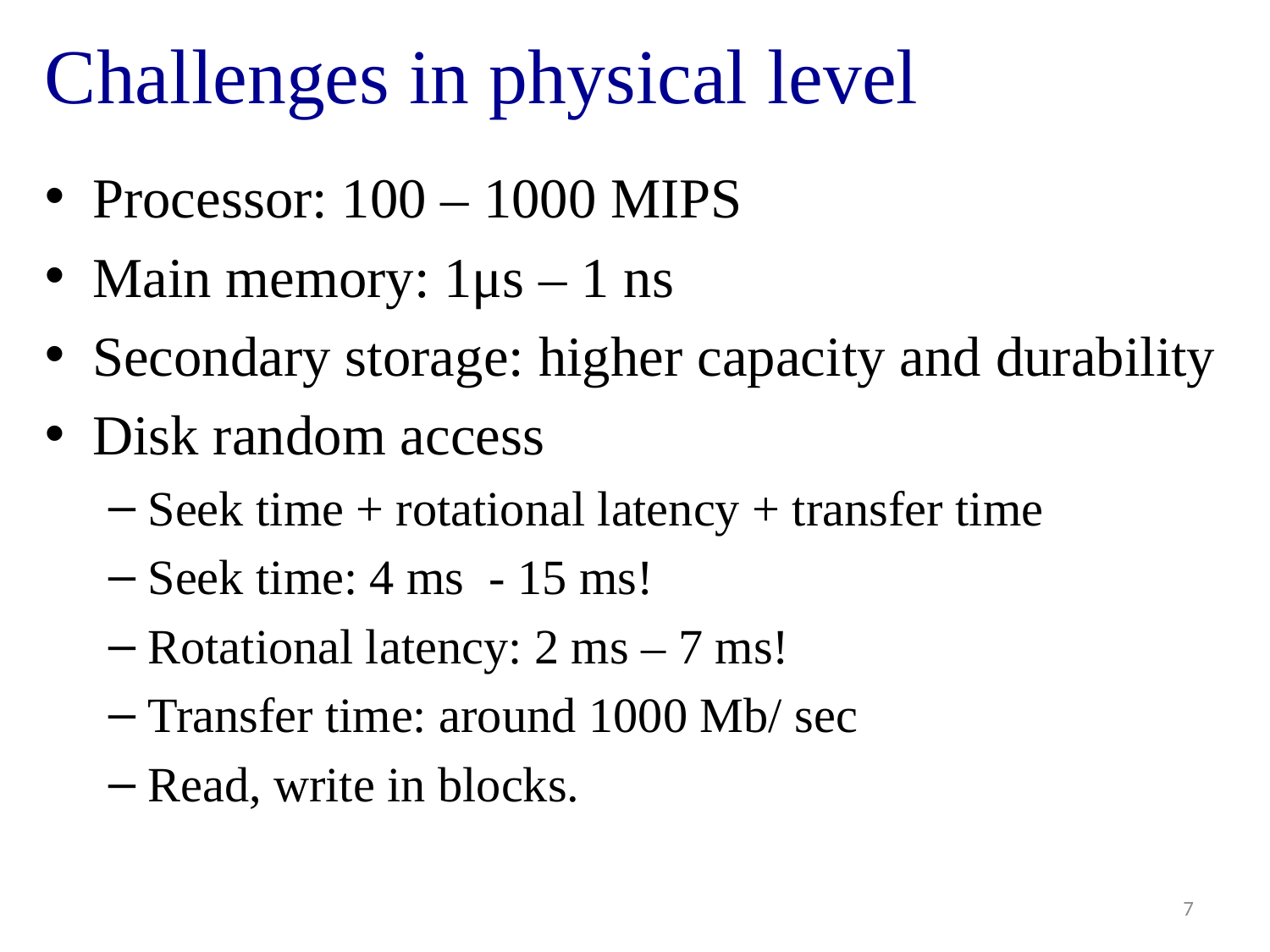

# Challenges in physical level
Processor: 100 – 1000 MIPS
Main memory: 1μs – 1 ns
Secondary storage: higher capacity and durability
Disk random access
Seek time + rotational latency + transfer time
Seek time: 4 ms  - 15 ms!
Rotational latency: 2 ms – 7 ms!
Transfer time: around 1000 Mb/ sec
Read, write in blocks.

7